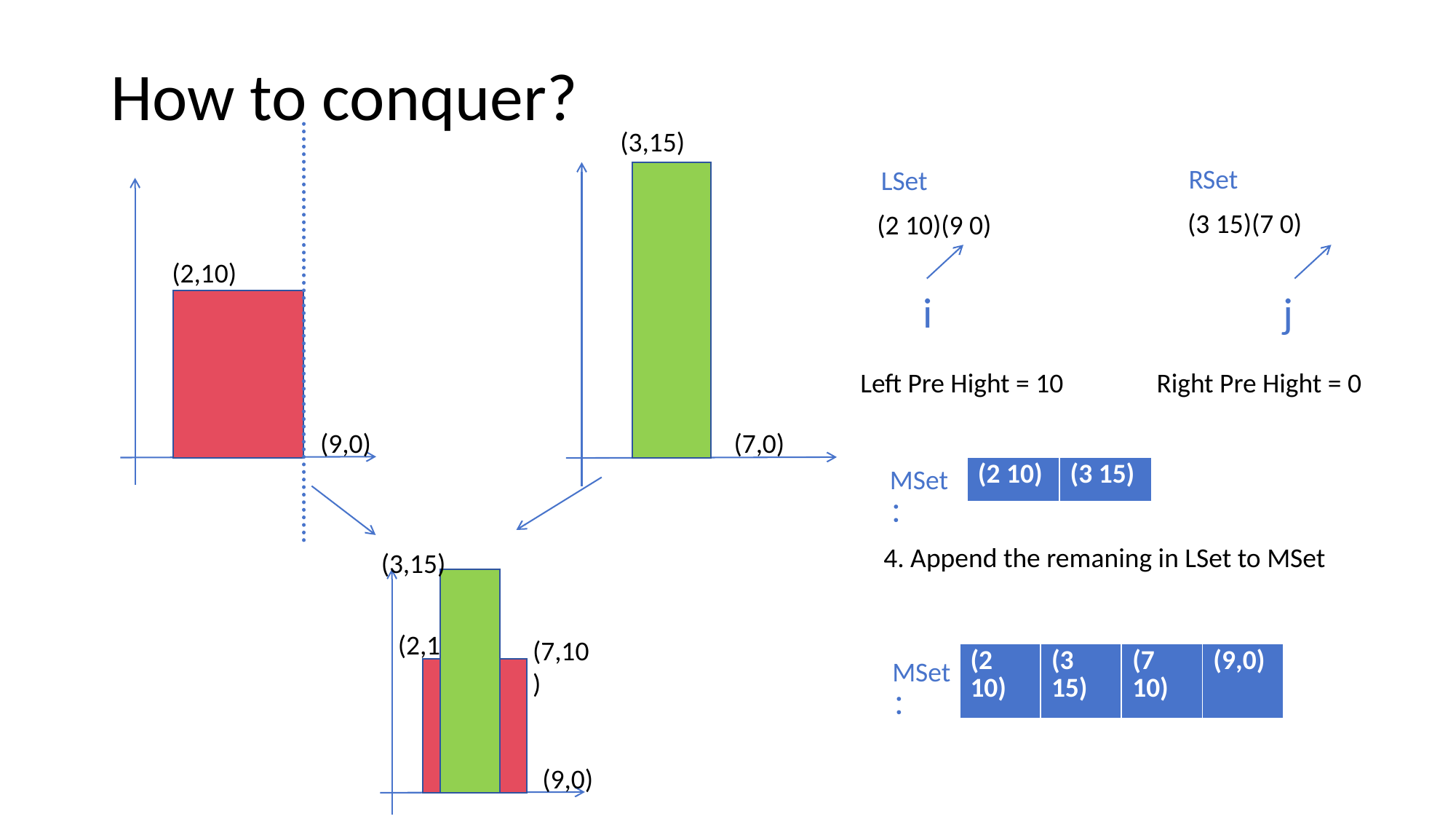

# How to conquer?
(3,15)

(7,0)
RSet
LSet
(2,10)

(9,0)
(3 15)(7 0)
(2 10)(9 0)

i
j
Left Pre Hight = 10
Right Pre Hight = 0
MSet：
| (2 10) | (3 15) |
| --- | --- |
4. Append the remaning in LSet to MSet
(3,15)

(2,10)
(7,10)

(9,0)
| (2 10) | (3 15) | (7 10) | (9,0) |
| --- | --- | --- | --- |
MSet：